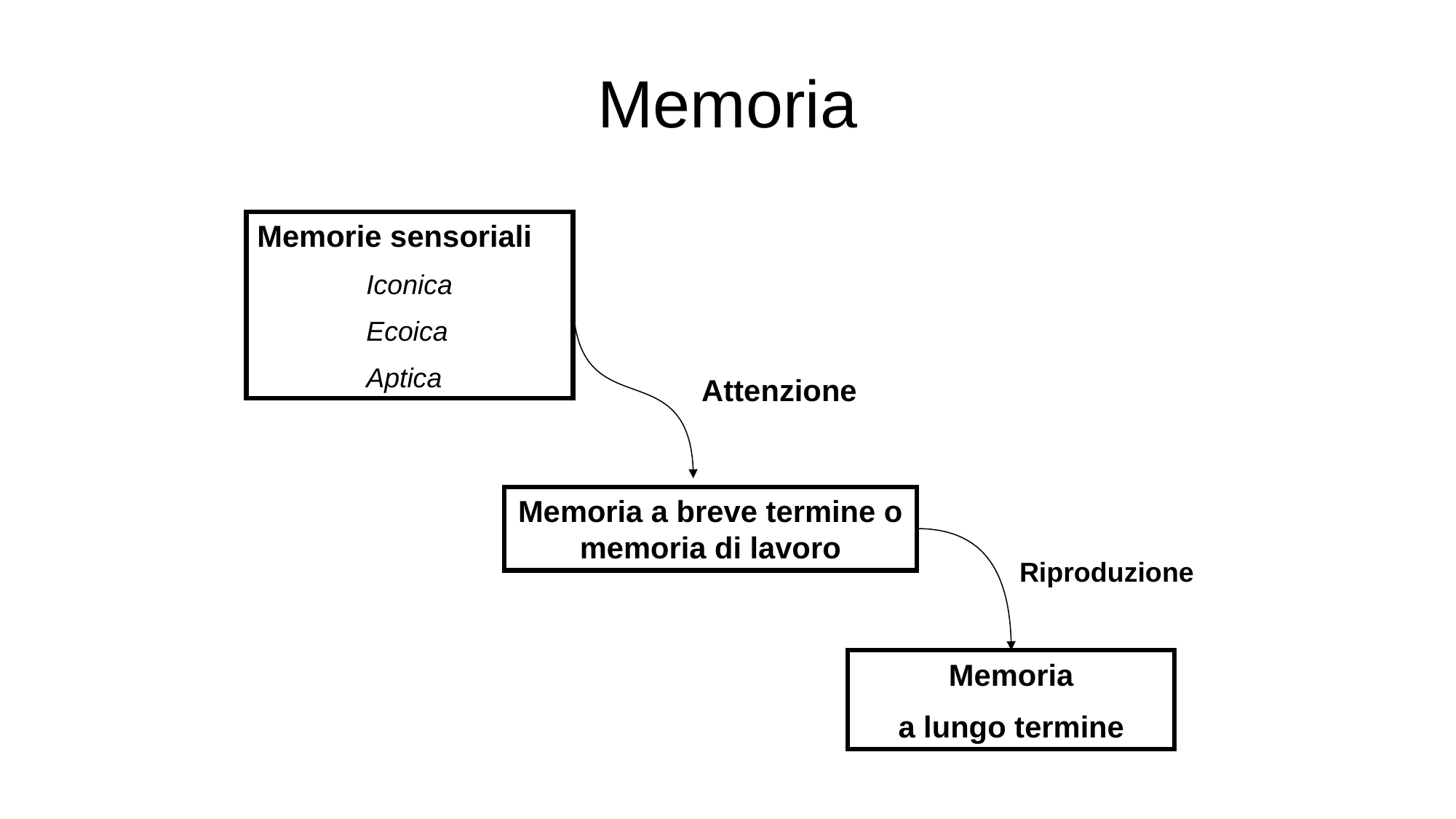

# Memoria
Memorie sensoriali
	Iconica
	Ecoica
	Aptica
Attenzione
Memoria a breve termine o memoria di lavoro
Riproduzione
Memoria
a lungo termine